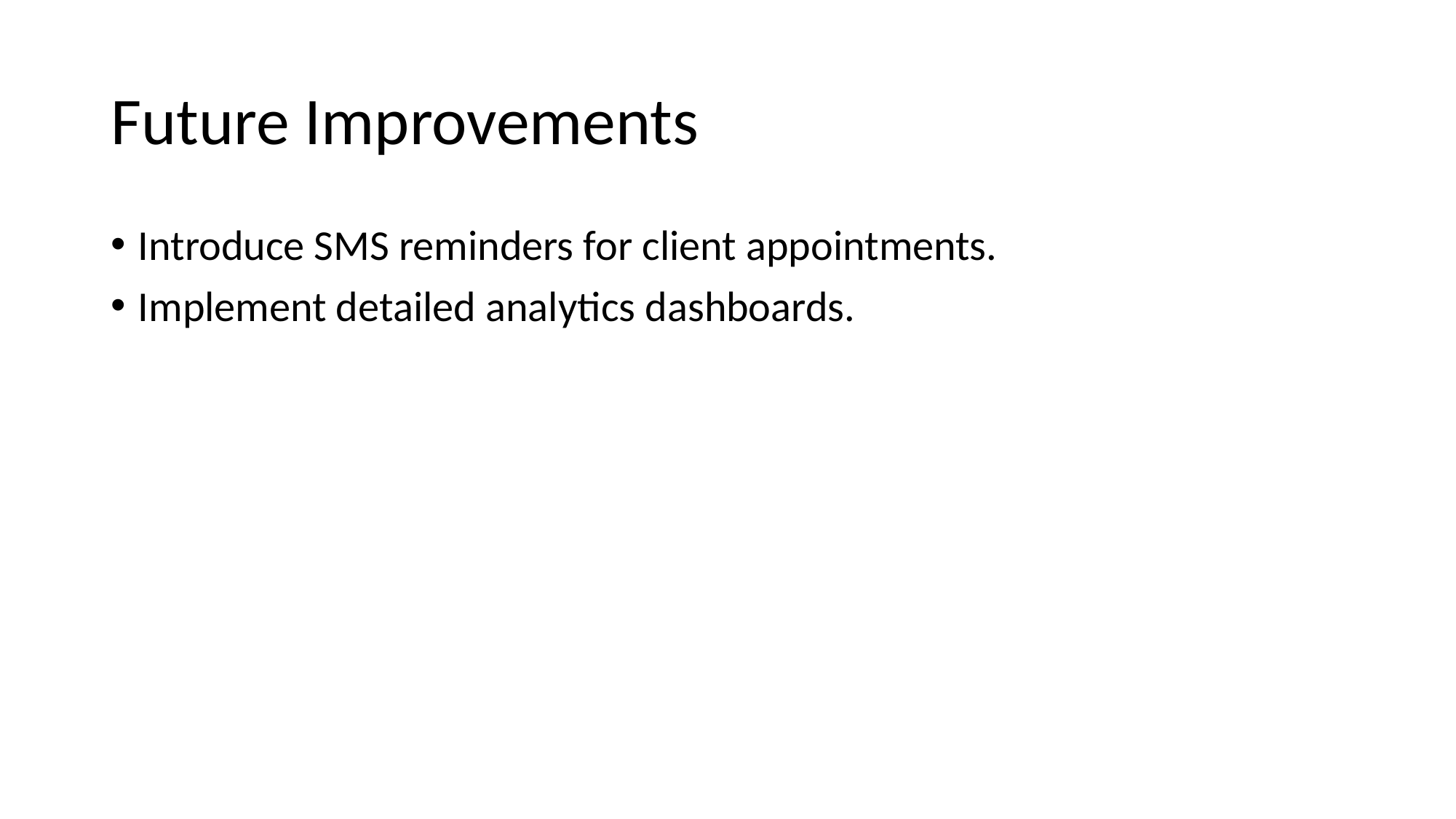

# Future Improvements
Introduce SMS reminders for client appointments.
Implement detailed analytics dashboards.